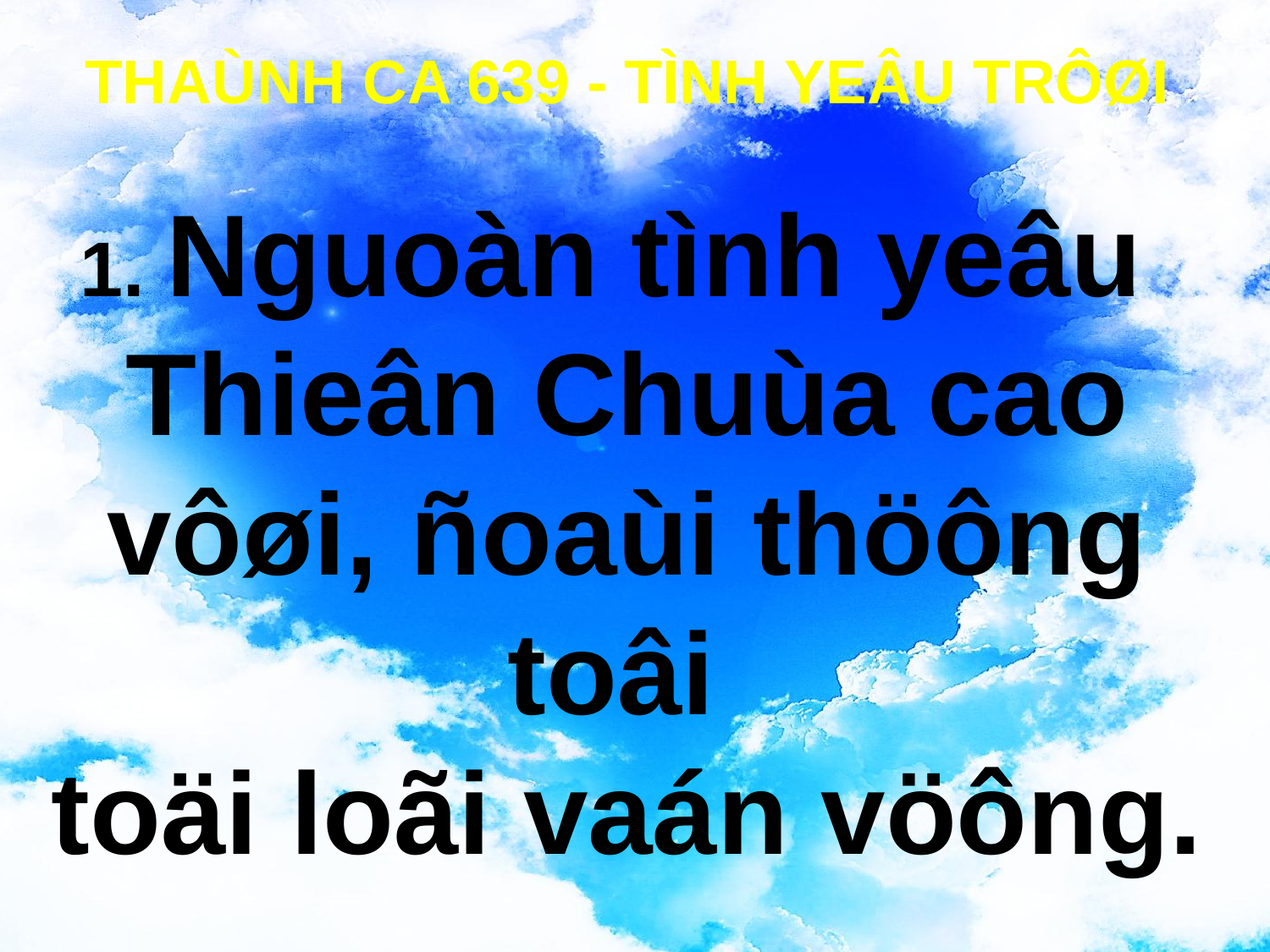

THAÙNH CA 639 - TÌNH YEÂU TRÔØI
1. Nguoàn tình yeâu
Thieân Chuùa cao vôøi, ñoaùi thöông toâi
toäi loãi vaán vöông.